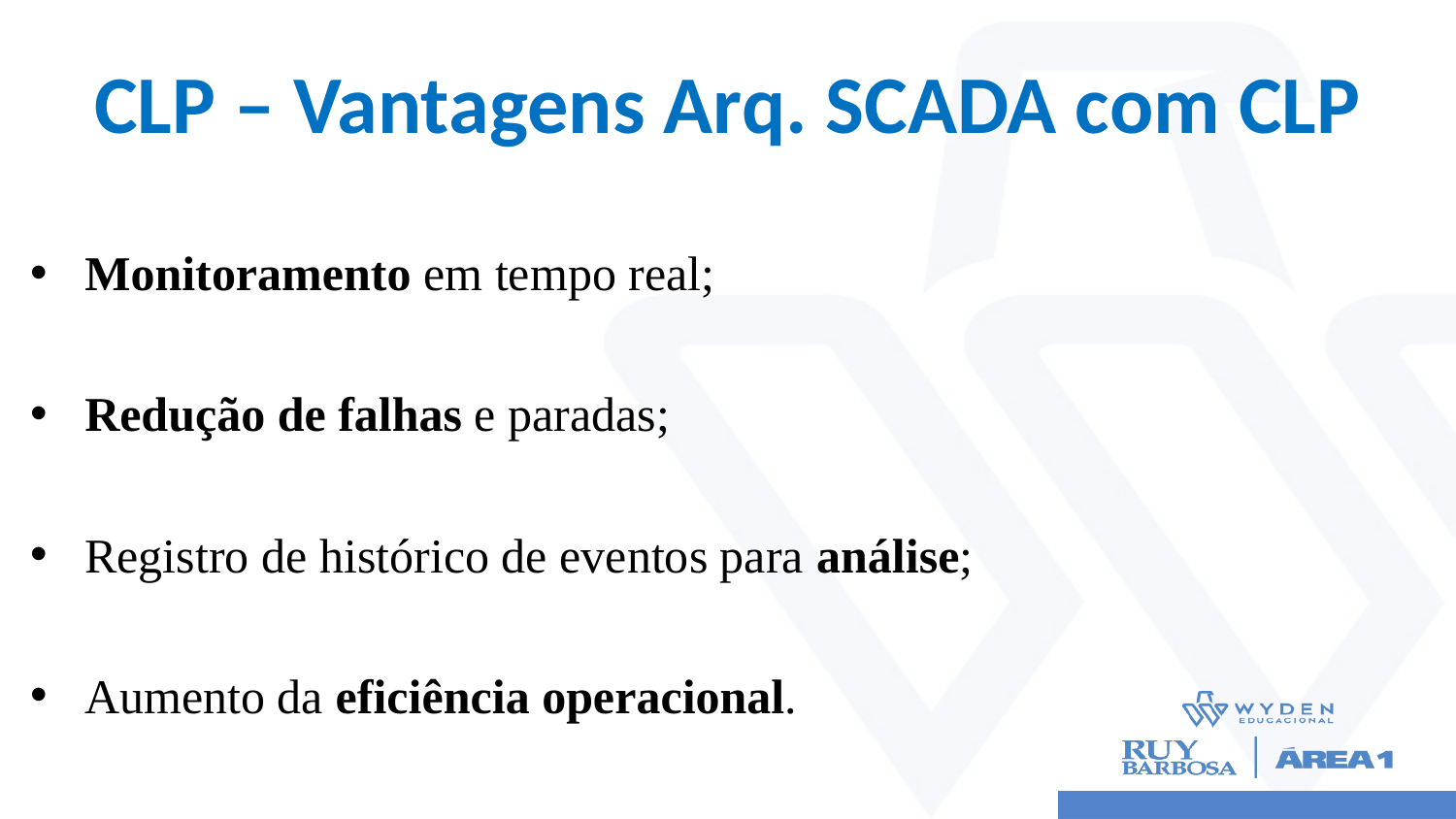

# CLP – Vantagens Arq. SCADA com CLP

Monitoramento em tempo real;

Redução de falhas e paradas;

Registro de histórico de eventos para análise;

Aumento da eficiência operacional.